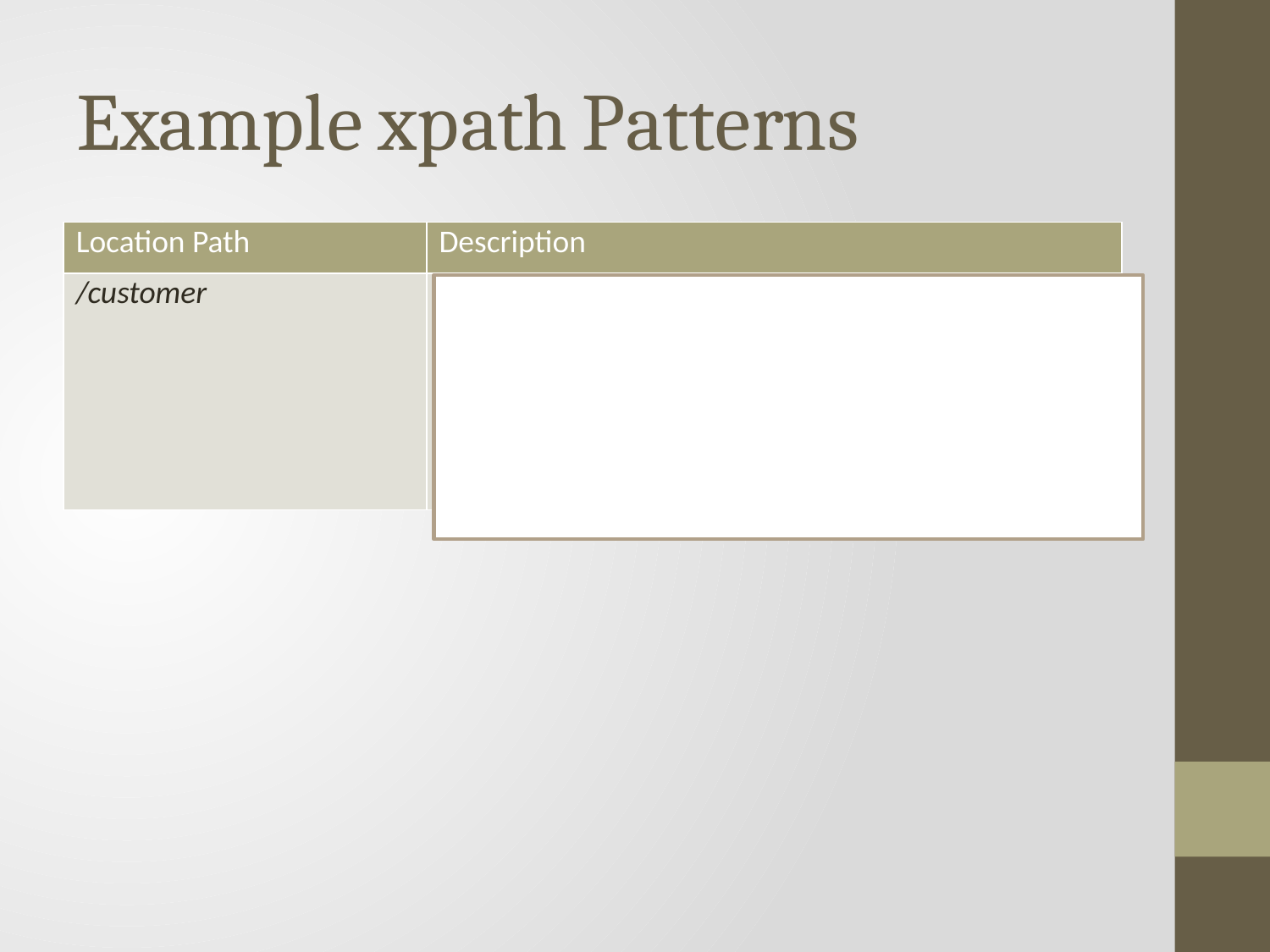

# Example xpath Patterns
| Location Path | Description |
| --- | --- |
| /customer | / is equal to /child and selects all the children of the root (the date element and the two customer elements in our sample document). /customer selects all the customer elements that are children of the root—in this case, there are two customer elements. |